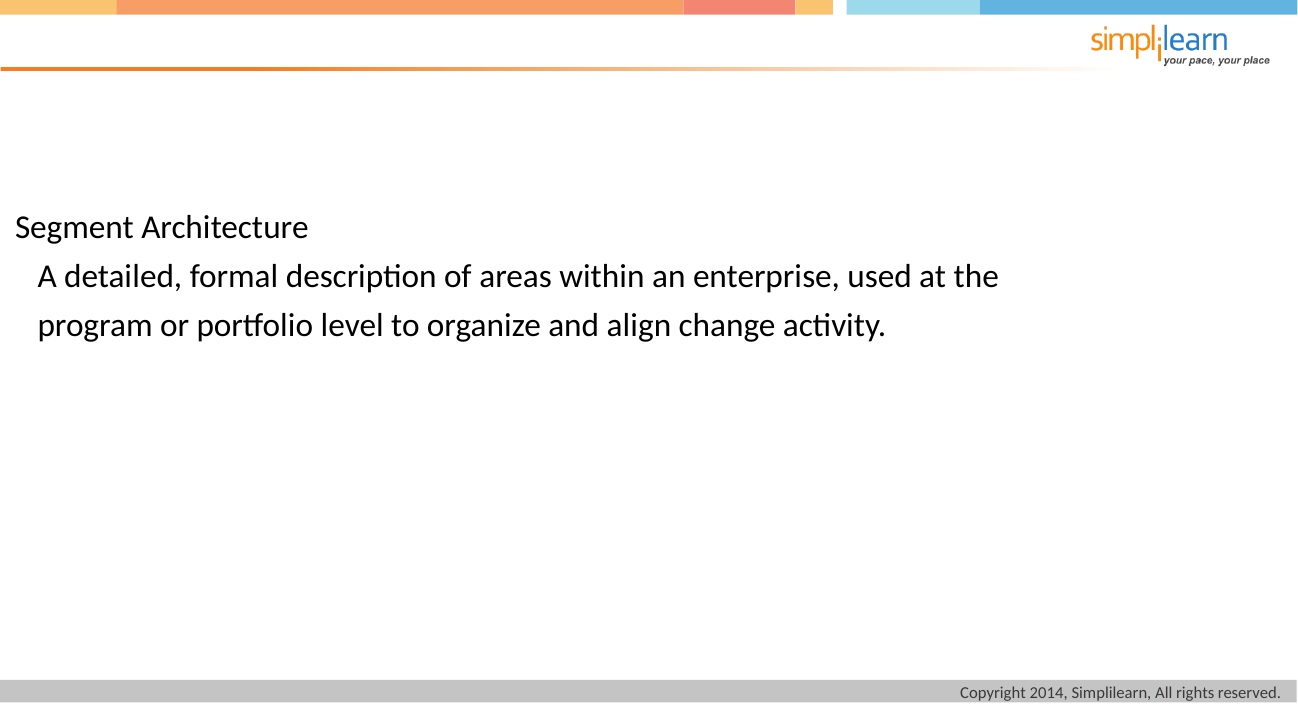

Segment Architecture
   A detailed, formal description of areas within an enterprise, used at the
   program or portfolio level to organize and align change activity.